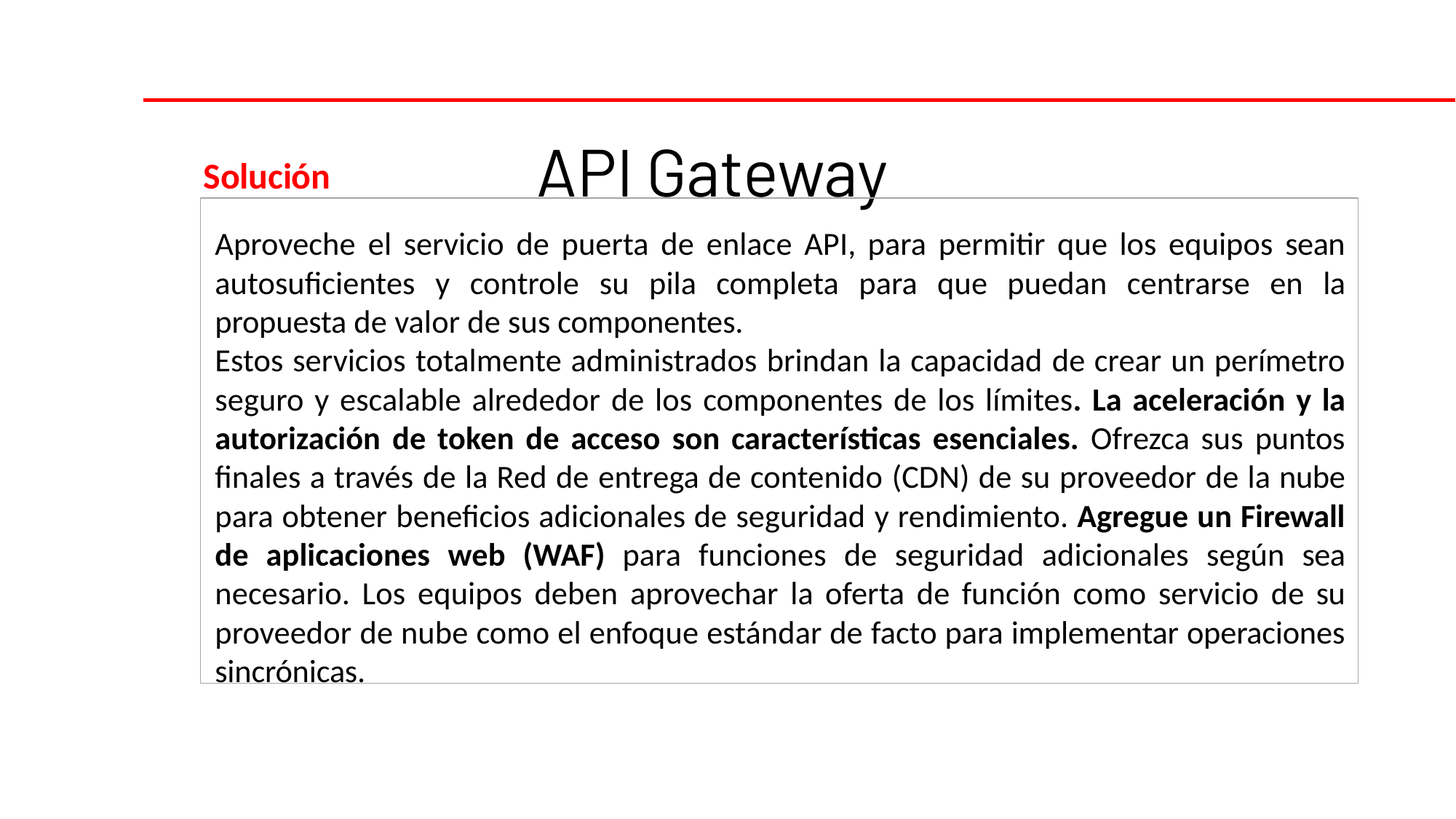

# API Gateway
Solución
Aproveche el servicio de puerta de enlace API, para permitir que los equipos sean autosuficientes  y  controle  su  pila  completa  para  que  puedan  centrarse  en  la propuesta de valor de sus componentes.
Estos servicios totalmente administrados brindan la capacidad de crear un perímetro seguro y escalable alrededor de los componentes de los límites. La aceleración y la autorización de token de acceso son características esenciales. Ofrezca sus puntos finales a través de la Red de entrega de contenido (CDN) de su proveedor de la nube para obtener beneficios adicionales de seguridad y rendimiento. Agregue un Firewall de aplicaciones web (WAF) para funciones de seguridad adicionales según sea necesario. Los equipos deben aprovechar la oferta de función como servicio de su proveedor de nube como el enfoque estándar de facto para implementar operaciones sincrónicas.

CJava, siempre para apoyarte.